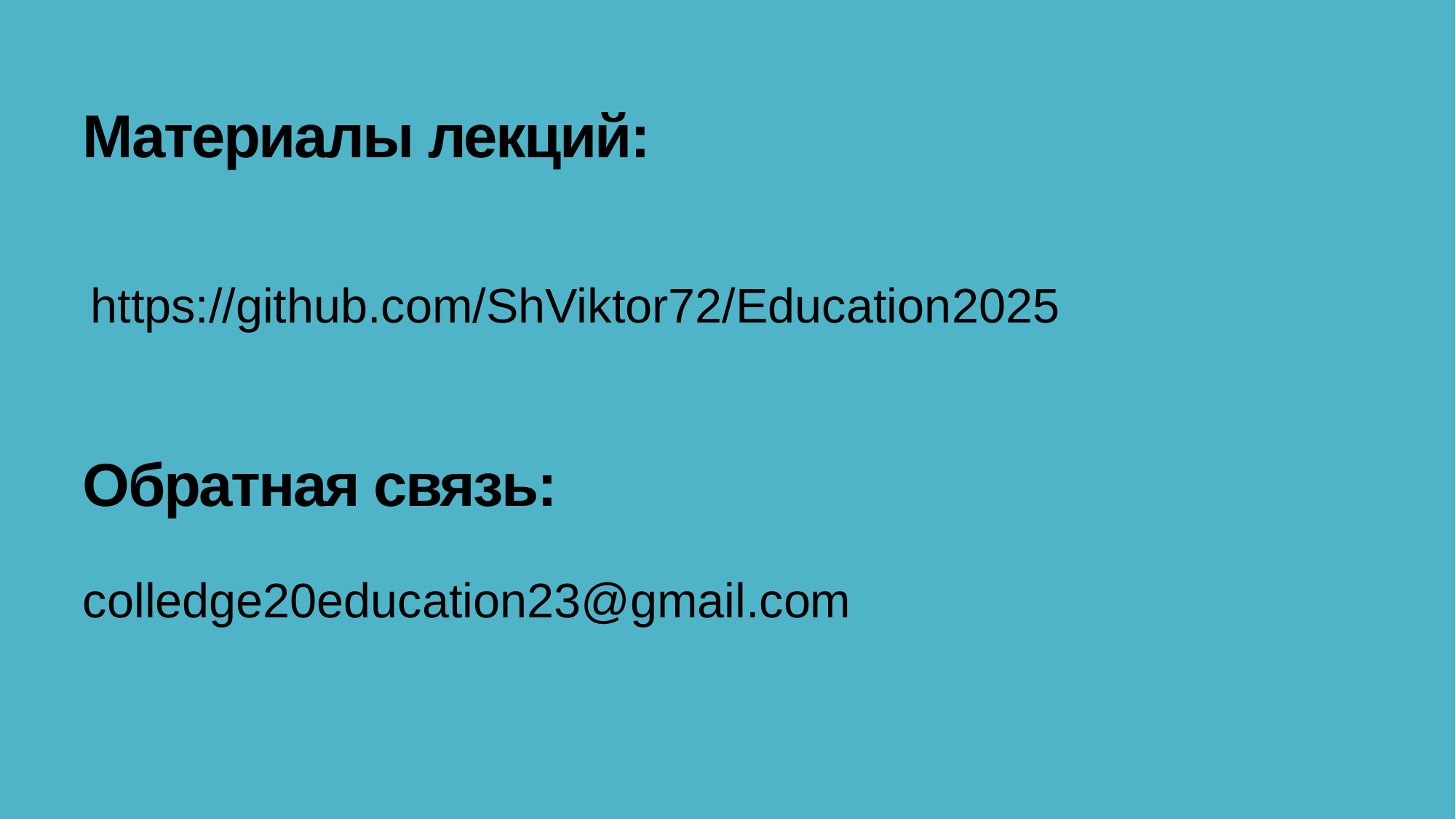

# Материалы лекций:

https://github.com/ShViktor72/Education2025
Обратная связь:

colledge20education23@gmail.com